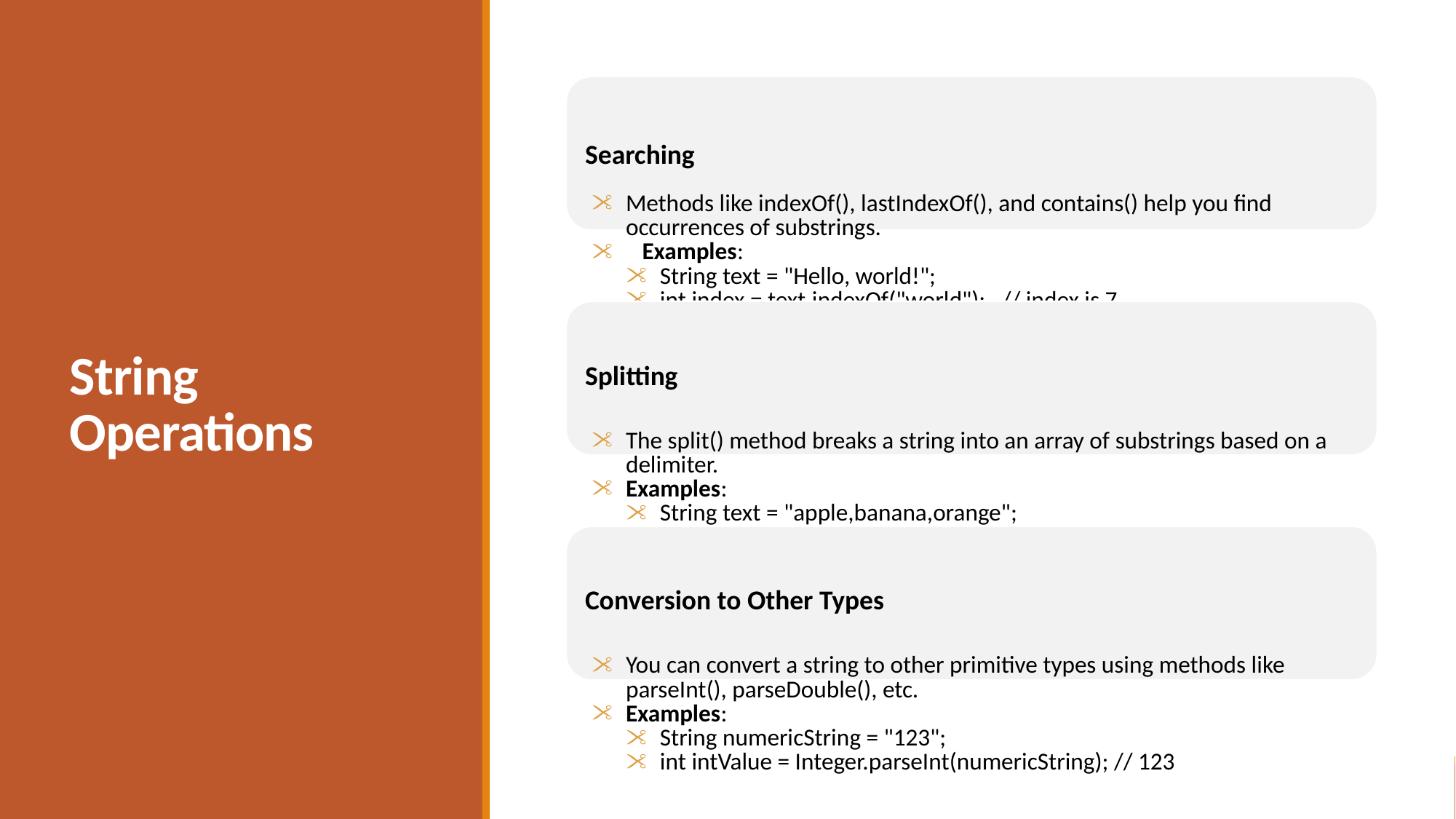

# String Operations
Searching
Methods like indexOf(), lastIndexOf(), and contains() help you find occurrences of substrings.
   Examples:
String text = "Hello, world!";
int index = text.indexOf("world");   // index is 7
boolean containsWorld = text.contains("world"); // true
Splitting
The split() method breaks a string into an array of substrings based on a delimiter.
Examples:
String text = "apple,banana,orange";
String[] fruits = text.split(","); // ["apple", "banana", "orange"]
Conversion to Other Types
You can convert a string to other primitive types using methods like parseInt(), parseDouble(), etc.
Examples:
String numericString = "123";
int intValue = Integer.parseInt(numericString); // 123